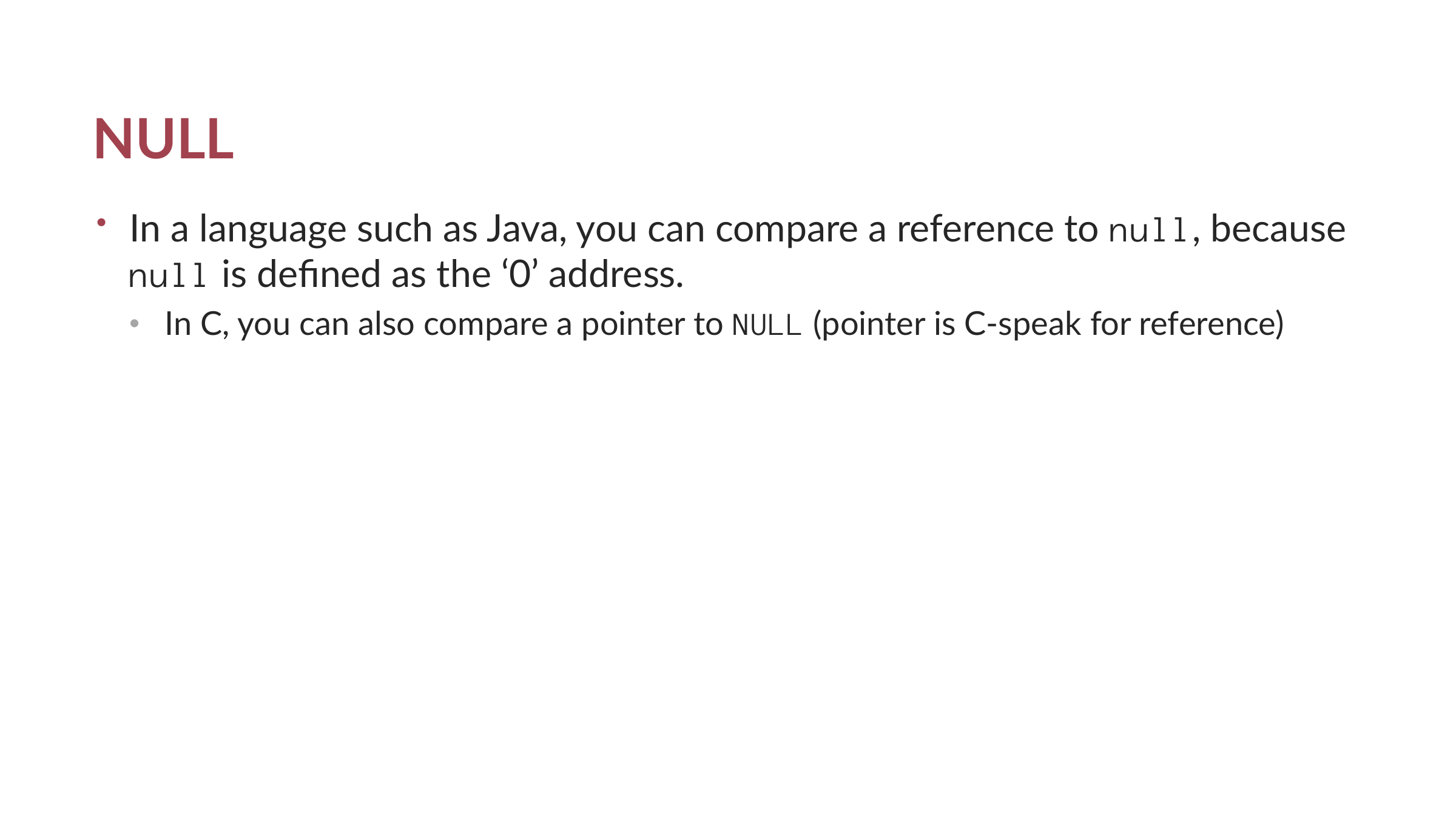

# NULL
In a language such as Java, you can compare a reference to null, because null is defined as the ‘0’ address.
In C, you can also compare a pointer to NULL (pointer is C-speak for reference)